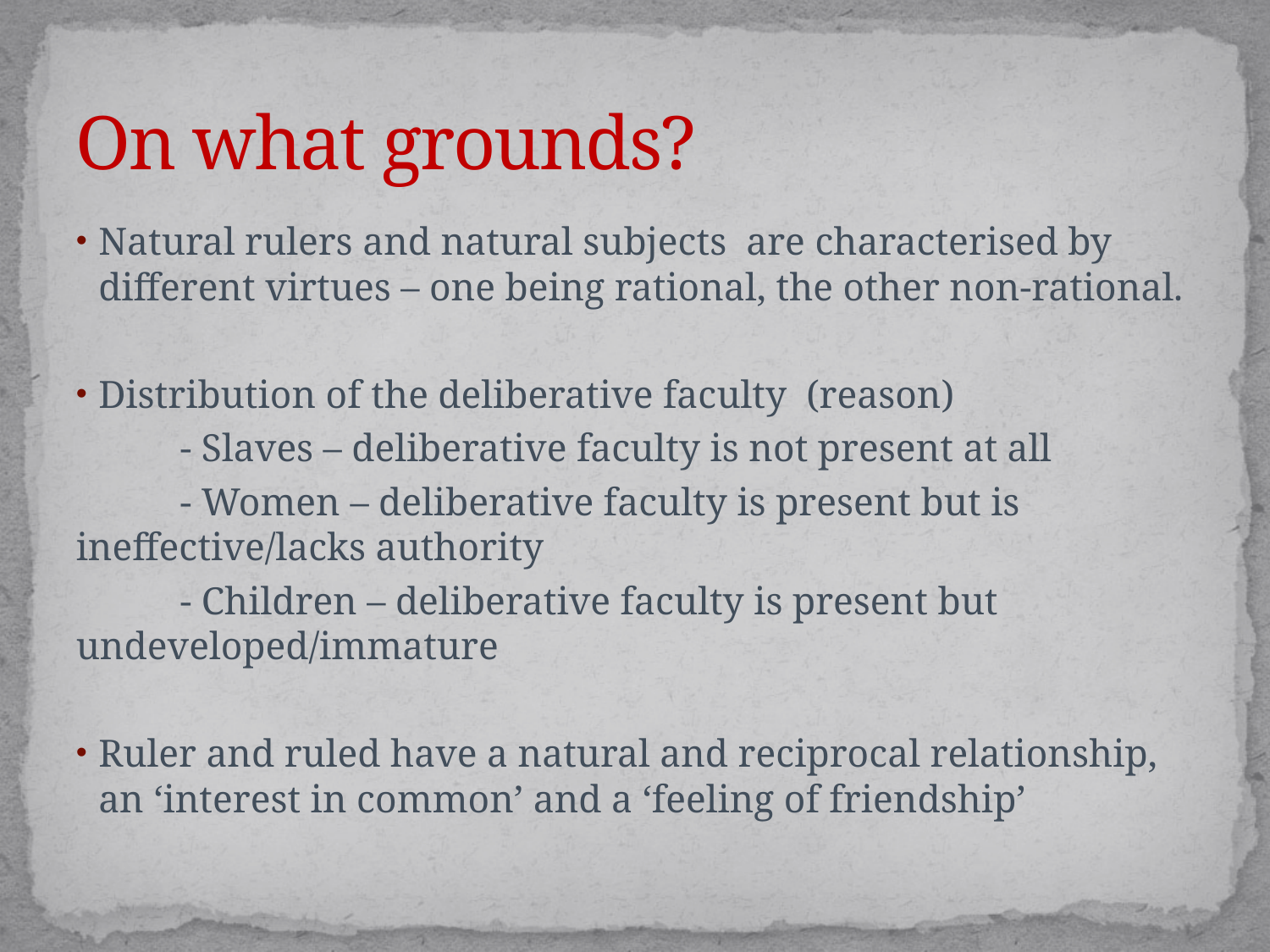

# On what grounds?
Natural rulers and natural subjects  are characterised by different virtues – one being rational, the other non-rational.

Distribution of the deliberative faculty  (reason)
	- Slaves – deliberative faculty is not present at all
	- Women – deliberative faculty is present but is 	ineffective/lacks authority
	- Children – deliberative faculty is present but 	undeveloped/immature

Ruler and ruled have a natural and reciprocal relationship, an ‘interest in common’ and a ‘feeling of friendship’